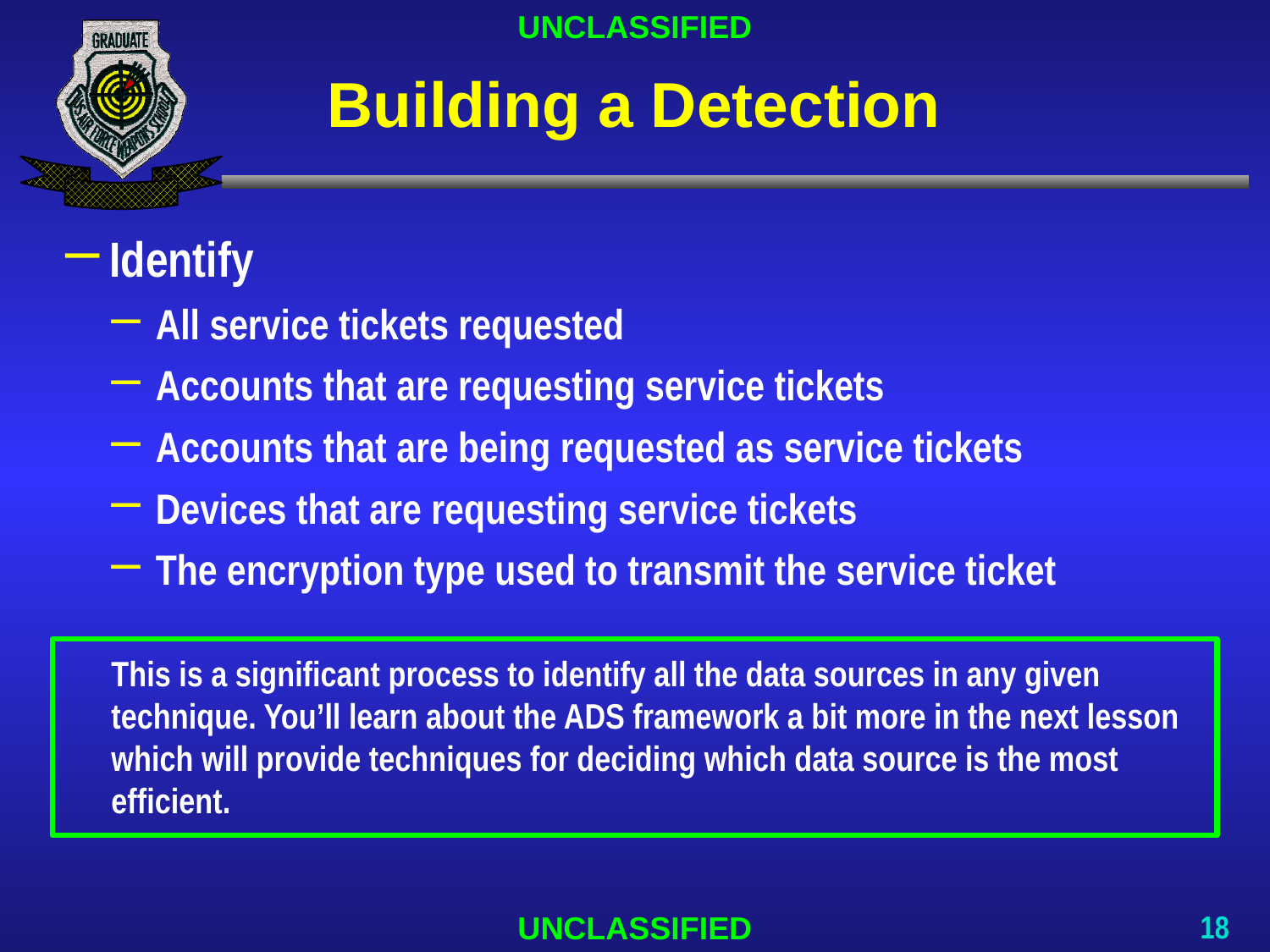

# Building a Detection
Identify
All service tickets requested
Accounts that are requesting service tickets
Accounts that are being requested as service tickets
Devices that are requesting service tickets
The encryption type used to transmit the service ticket

This is a significant process to identify all the data sources in any given technique. You’ll learn about the ADS framework a bit more in the next lesson which will provide techniques for deciding which data source is the most efficient.